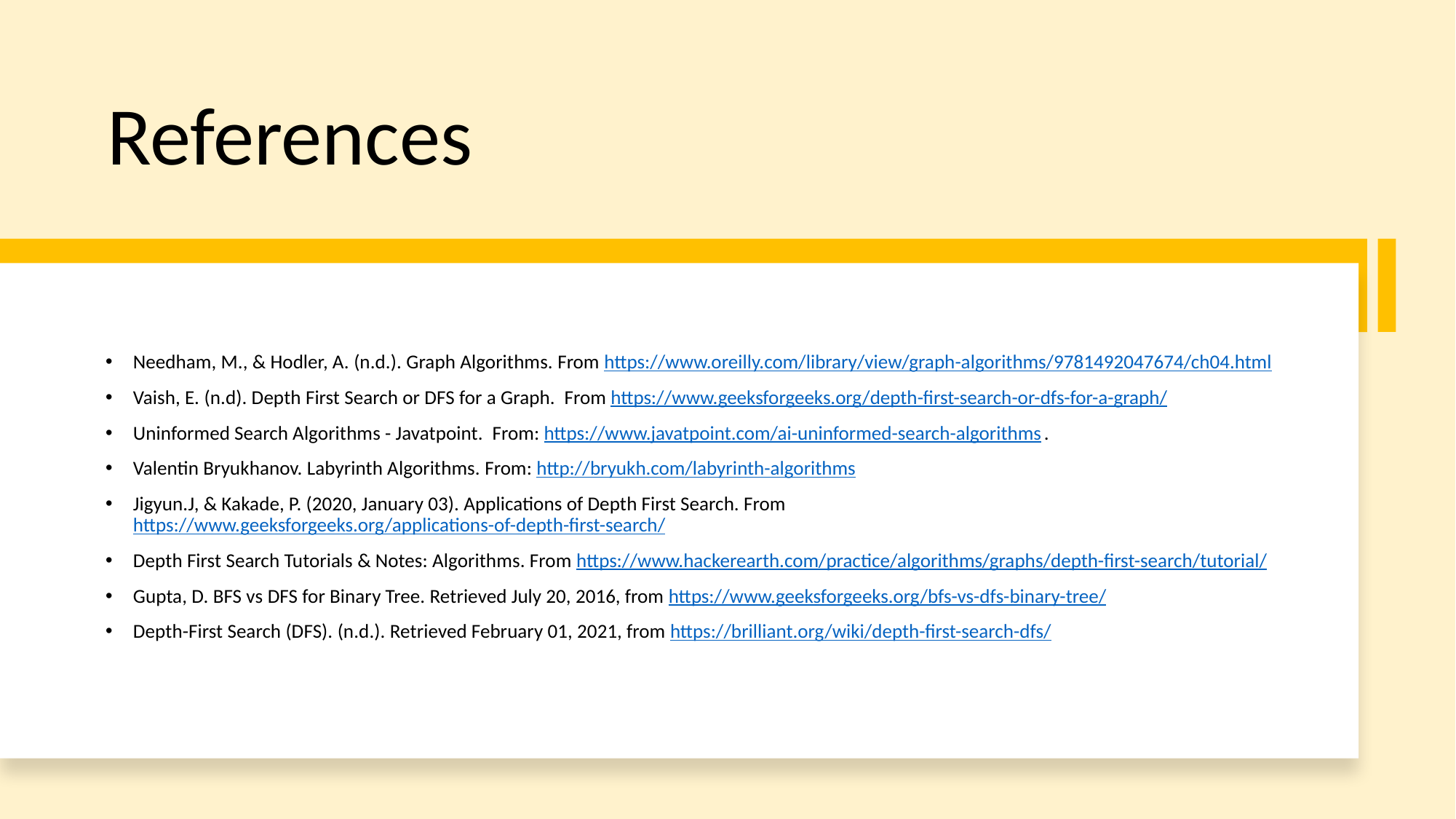

# References

Needham, M., & Hodler, A. (n.d.). Graph Algorithms. From https://www.oreilly.com/library/view/graph-algorithms/9781492047674/ch04.html
Vaish, E. (n.d). Depth First Search or DFS for a Graph.  From https://www.geeksforgeeks.org/depth-first-search-or-dfs-for-a-graph/
Uninformed Search Algorithms - Javatpoint.  From: https://www.javatpoint.com/ai-uninformed-search-algorithms.
Valentin Bryukhanov. Labyrinth Algorithms. From: http://bryukh.com/labyrinth-algorithms
Jigyun.J, & Kakade, P. (2020, January 03). Applications of Depth First Search. From https://www.geeksforgeeks.org/applications-of-depth-first-search/
Depth First Search Tutorials & Notes: Algorithms. From https://www.hackerearth.com/practice/algorithms/graphs/depth-first-search/tutorial/
Gupta, D. BFS vs DFS for Binary Tree. Retrieved July 20, 2016, from https://www.geeksforgeeks.org/bfs-vs-dfs-binary-tree/
Depth-First Search (DFS). (n.d.). Retrieved February 01, 2021, from https://brilliant.org/wiki/depth-first-search-dfs/